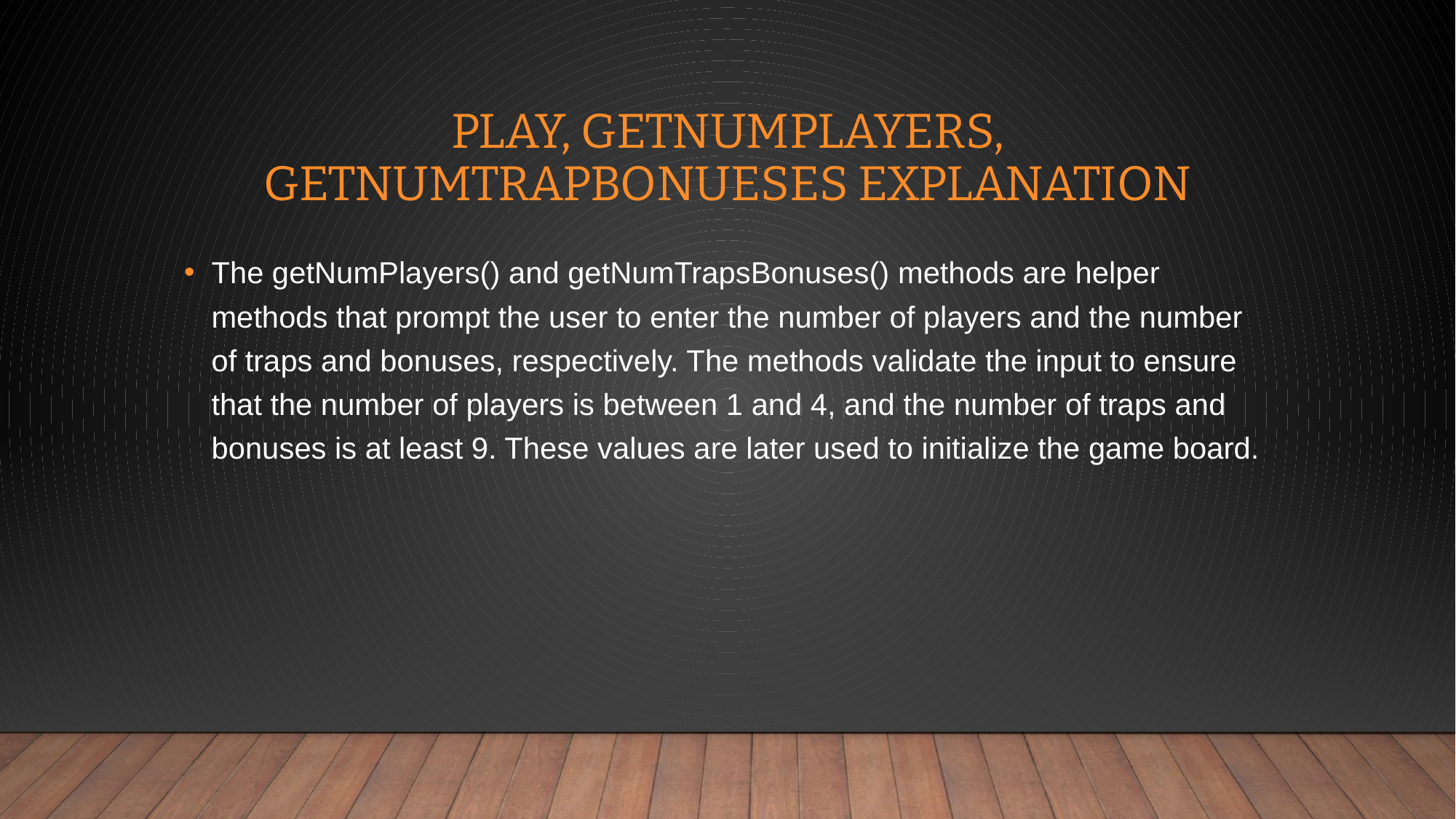

# Play, getnumplayers, getnumtrapbonueses explanation
The getNumPlayers() and getNumTrapsBonuses() methods are helper methods that prompt the user to enter the number of players and the number of traps and bonuses, respectively. The methods validate the input to ensure that the number of players is between 1 and 4, and the number of traps and bonuses is at least 9. These values are later used to initialize the game board.